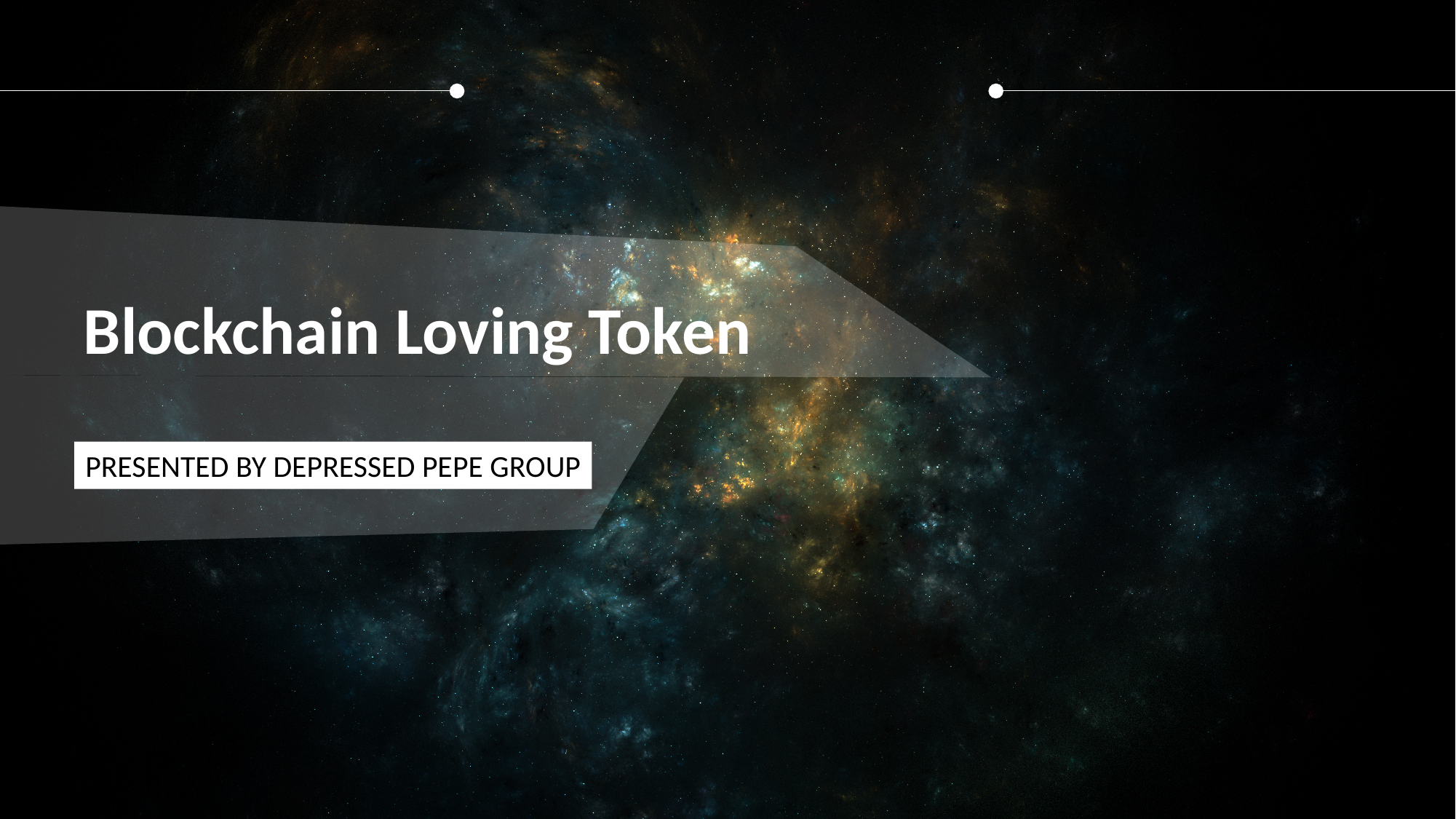

Blockchain Loving Token

PRESENTED BY DEPRESSED PEPE GROUP